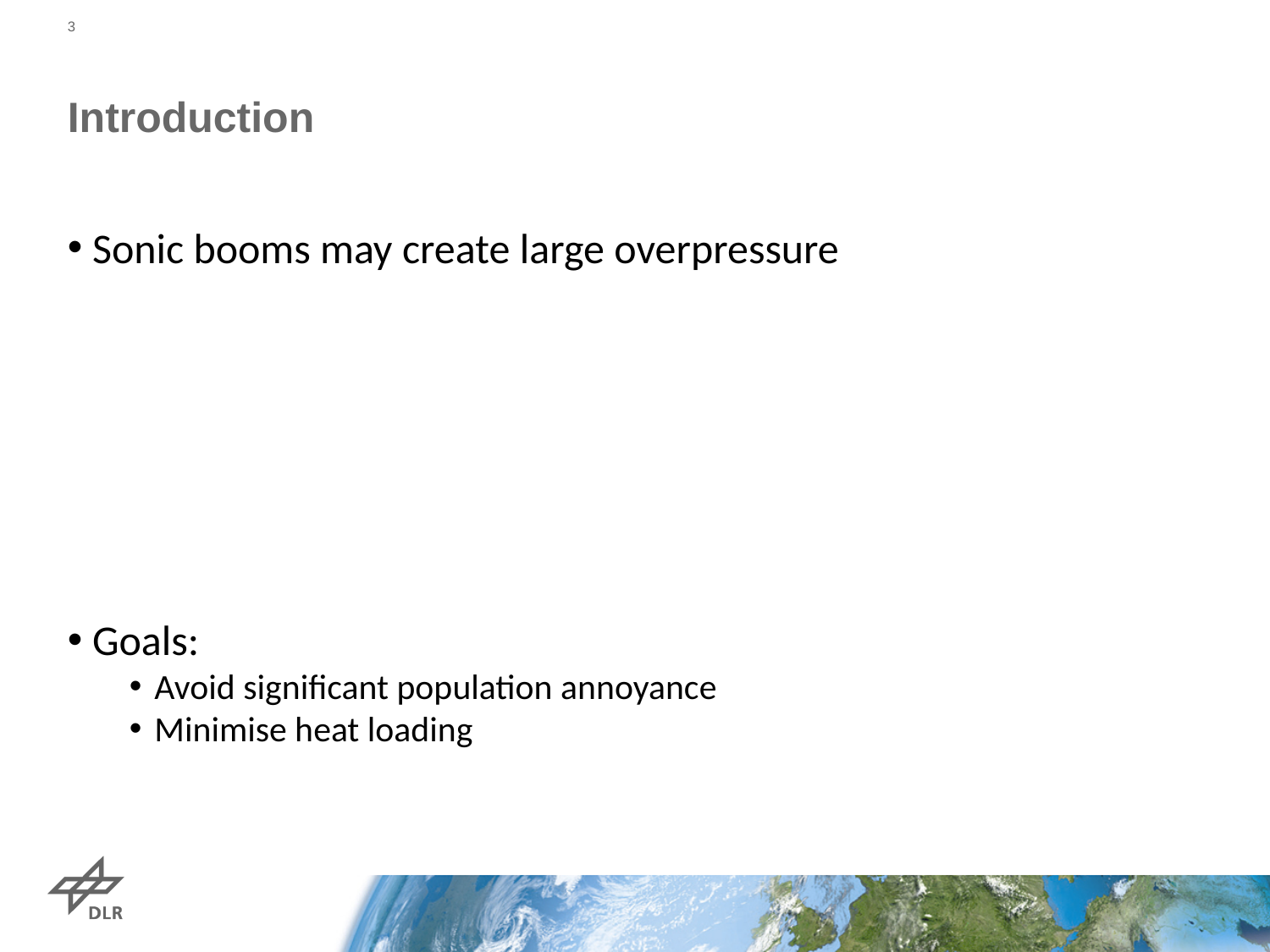

3
# Introduction
Sonic booms may create large overpressure

Goals:
Avoid significant population annoyance
Minimise heat loading